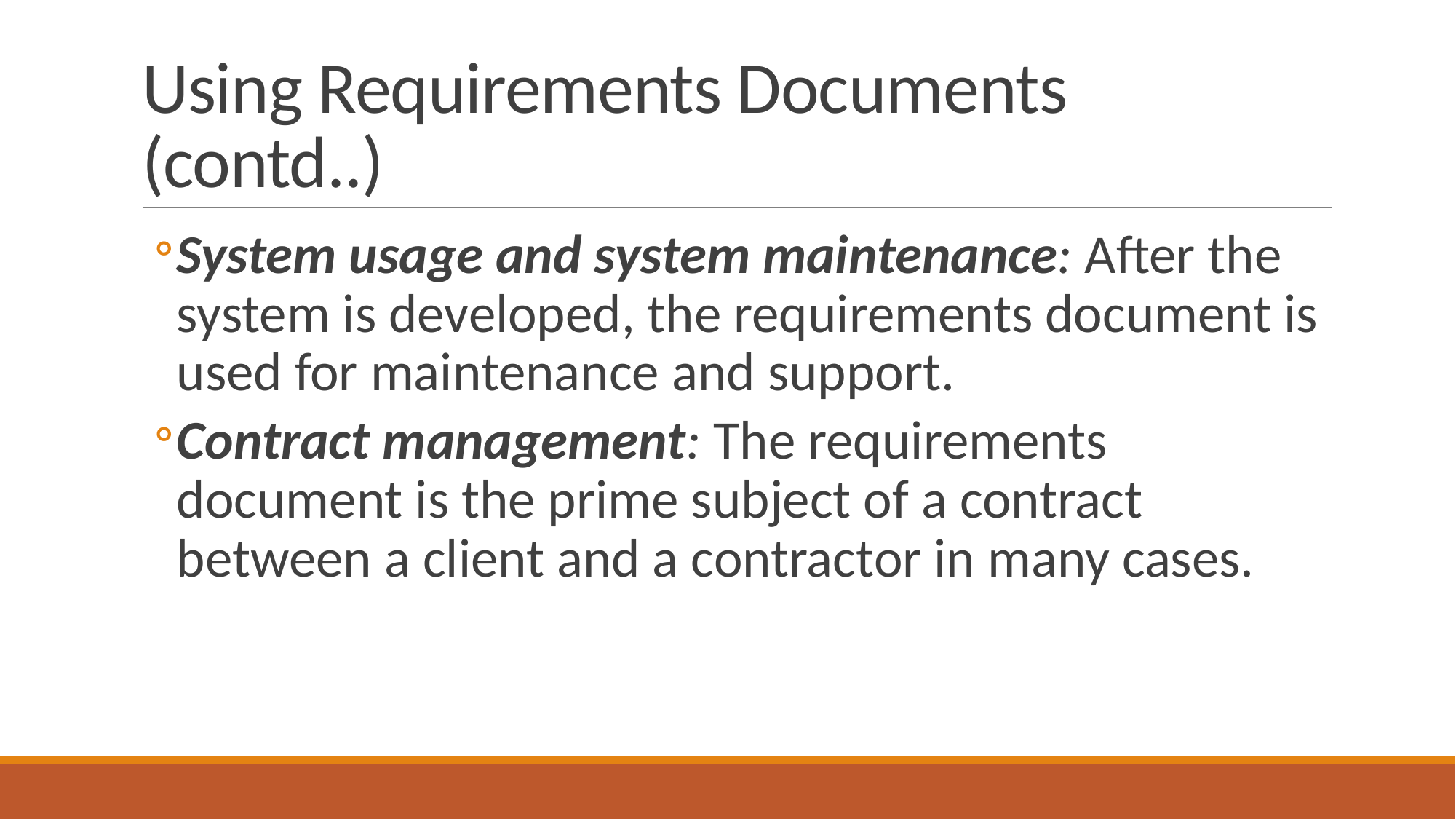

# Using Requirements Documents (contd..)
System usage and system maintenance: After the system is developed, the requirements document is used for maintenance and support.
Contract management: The requirements document is the prime subject of a contract between a client and a contractor in many cases.